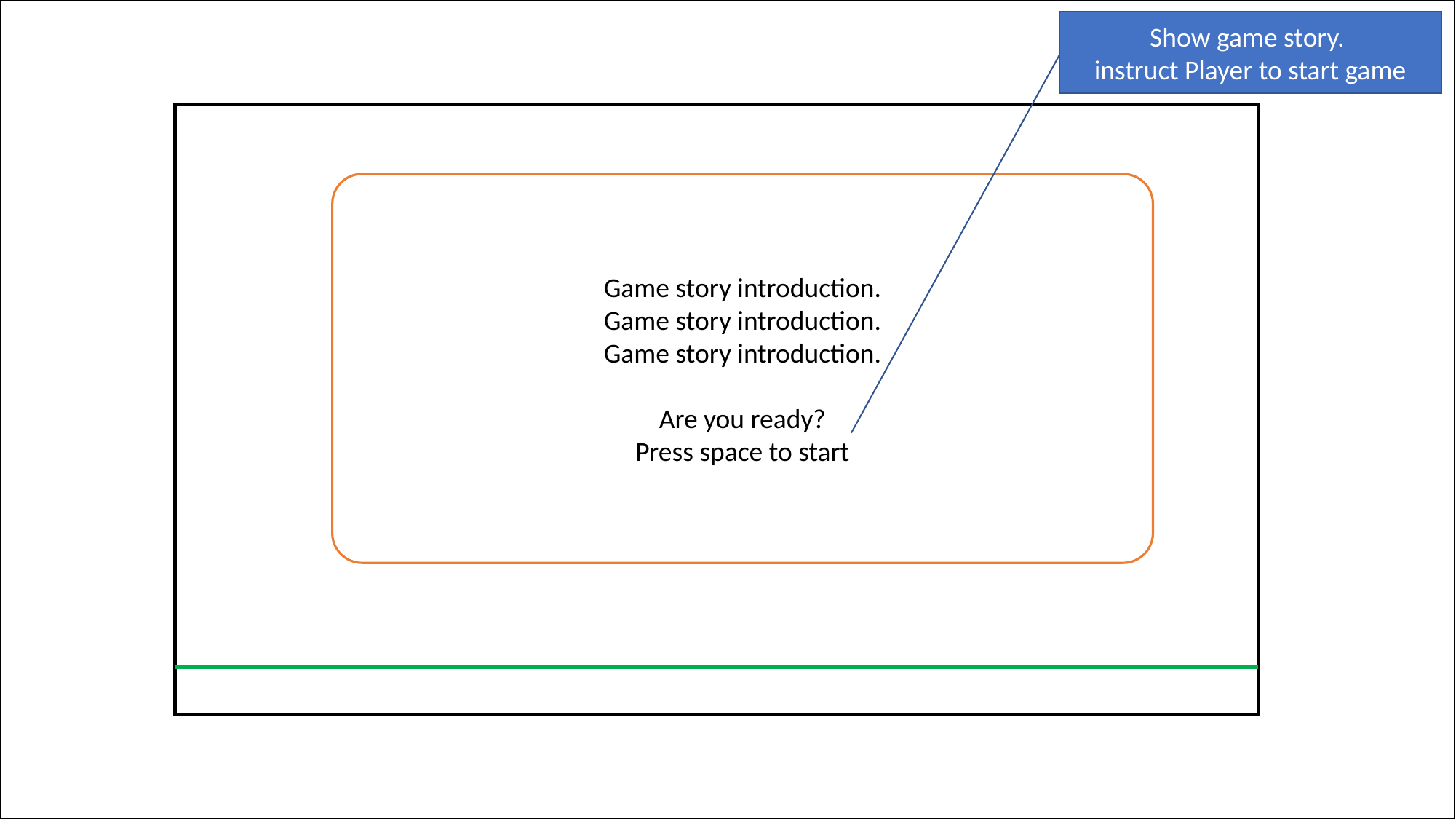

Show game story.
instruct Player to start game

Game story introduction.
Game story introduction.
Game story introduction.

Are you ready?
Press space to start